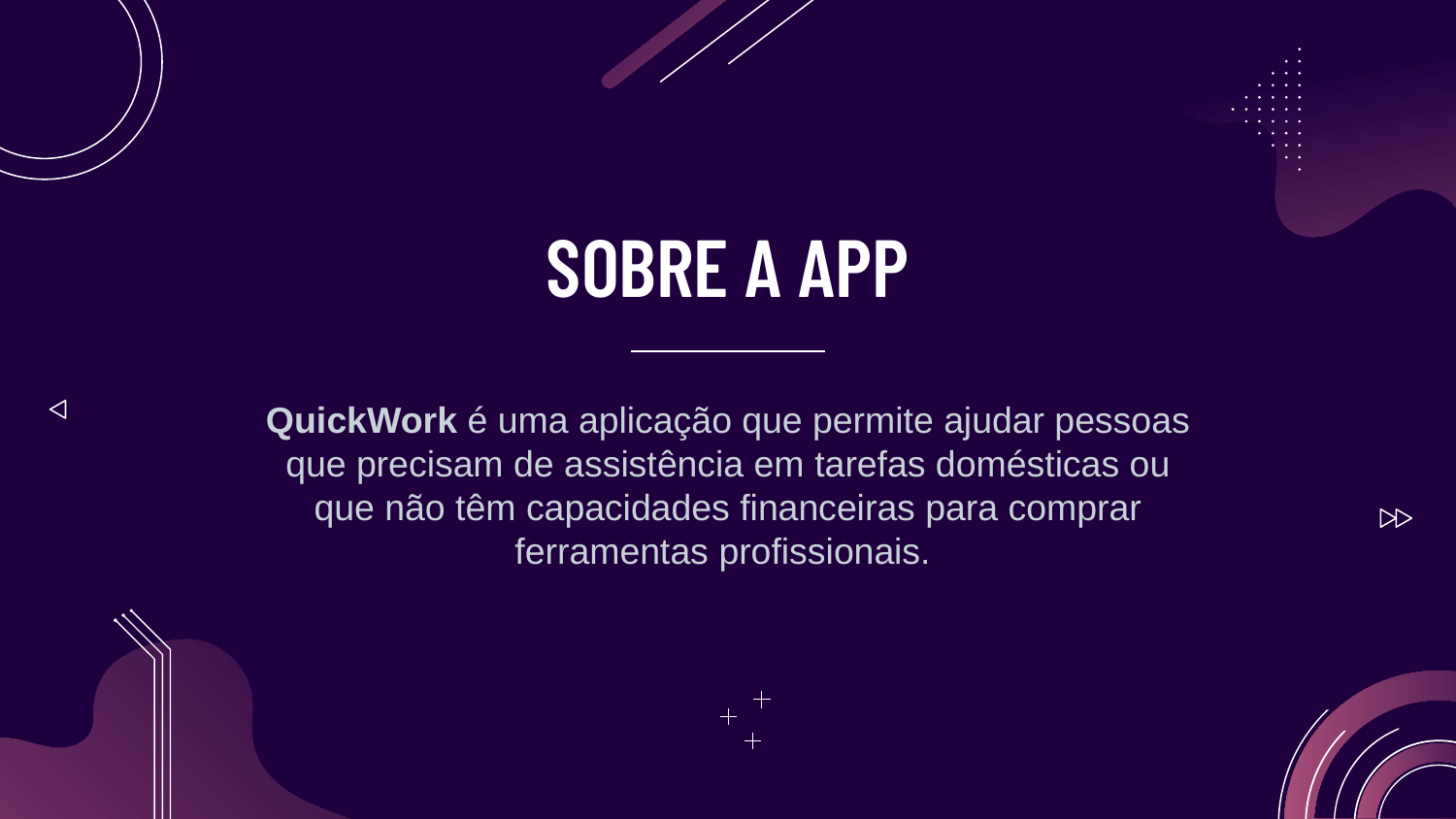

# SOBRE A APP
QuickWork é uma aplicação que permite ajudar pessoas que precisam de assistência em tarefas domésticas ou que não têm capacidades financeiras para comprar ferramentas profissionais.